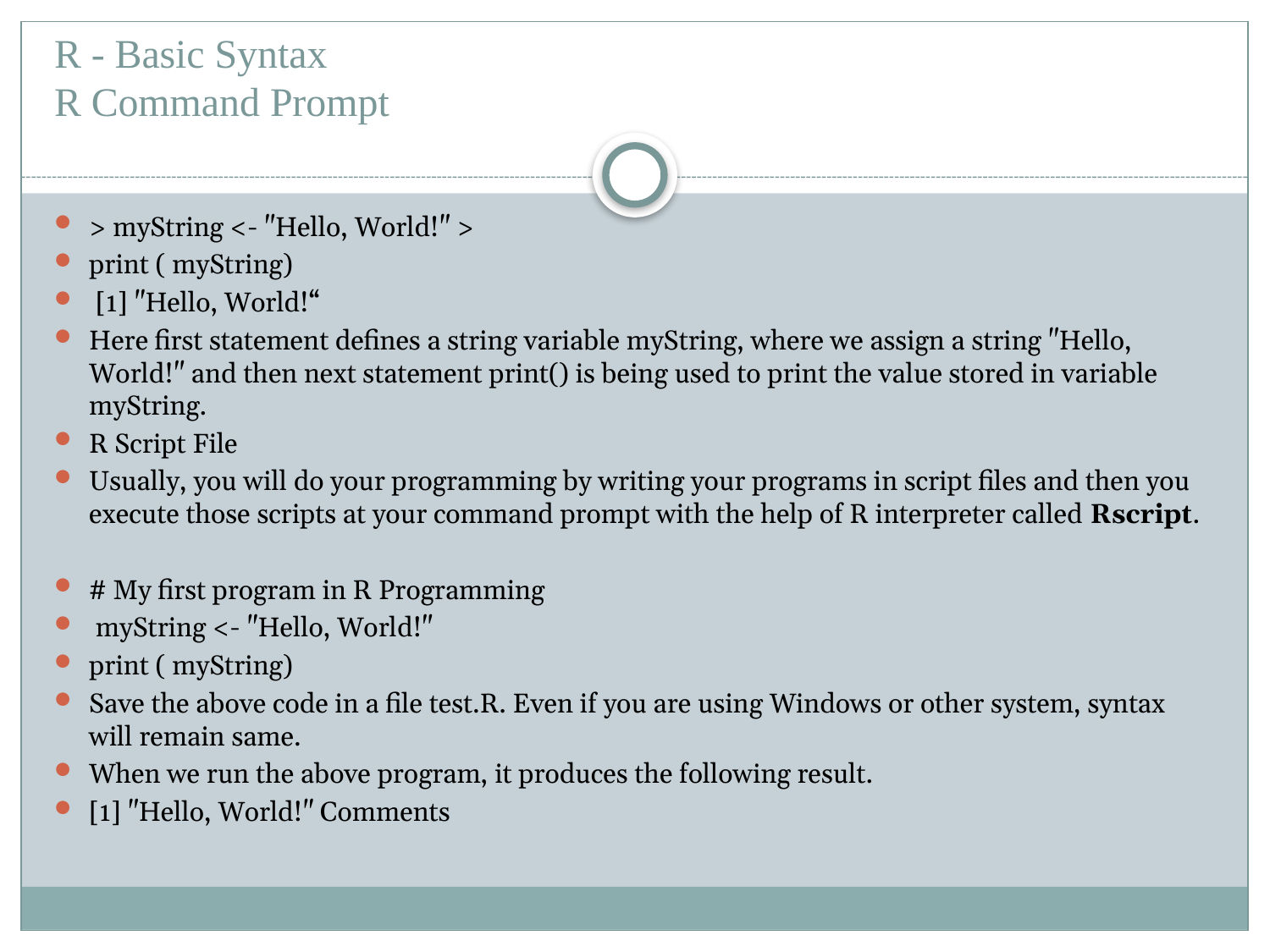

# R - Basic Syntax R Command Prompt

> myString <- "Hello, World!" >
print ( myString)
 [1] "Hello, World!“
Here first statement defines a string variable myString, where we assign a string "Hello, World!" and then next statement print() is being used to print the value stored in variable myString.
R Script File
Usually, you will do your programming by writing your programs in script files and then you execute those scripts at your command prompt with the help of R interpreter called Rscript.

# My first program in R Programming
 myString <- "Hello, World!"
print ( myString)
Save the above code in a file test.R. Even if you are using Windows or other system, syntax will remain same.
When we run the above program, it produces the following result.
[1] "Hello, World!" Comments